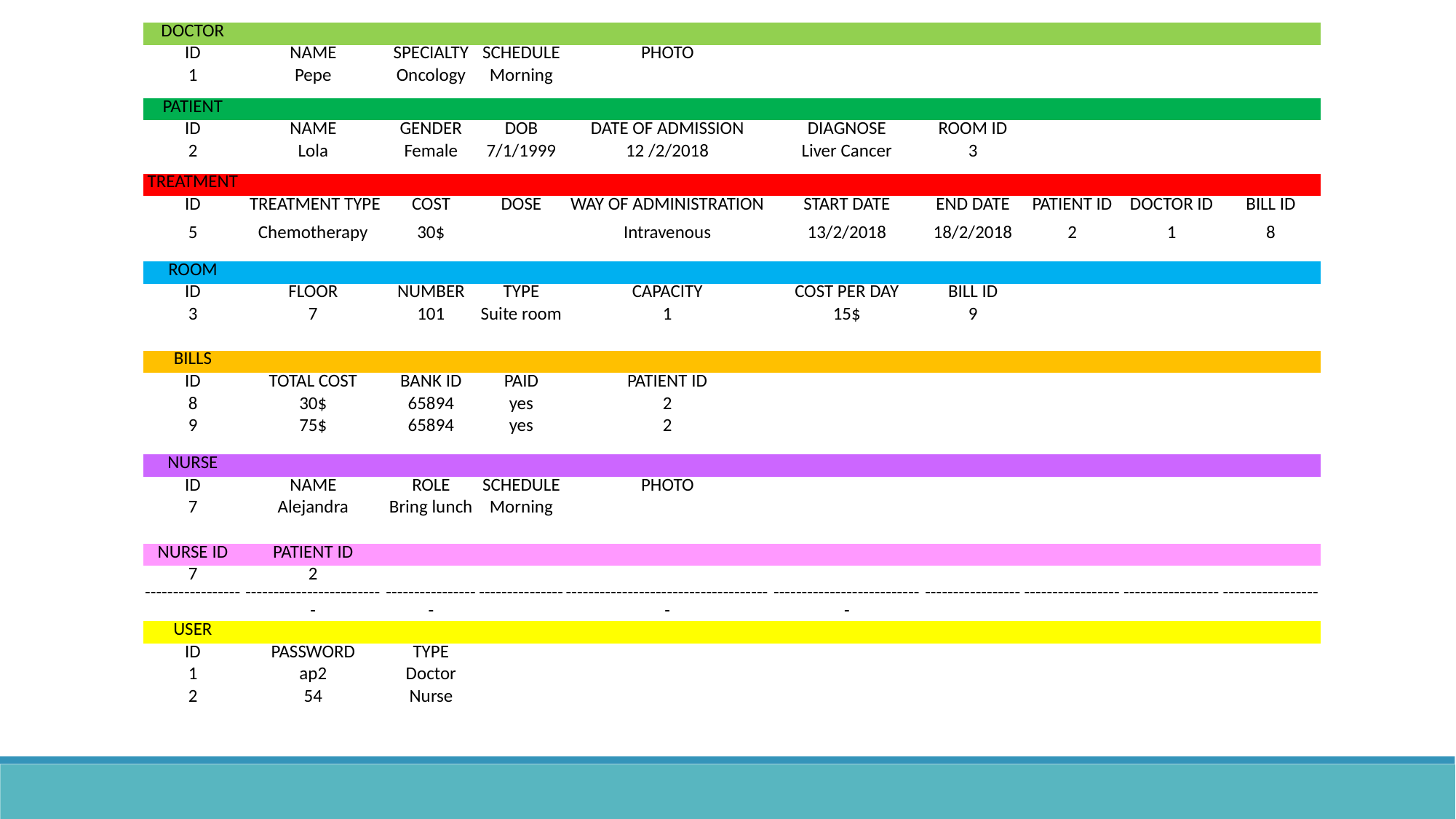

| DOCTOR |  |  |  |  |  |  |  |  |  |
| --- | --- | --- | --- | --- | --- | --- | --- | --- | --- |
| ID | NAME | SPECIALTY | SCHEDULE | PHOTO |  |  |  |  |  |
| 1 | Pepe | Oncology | Morning |  |  |  |  |  |  |
| PATIENT |  |  |  |  |  |  |  |  |  |
| ID | NAME | GENDER | DOB | DATE OF ADMISSION | DIAGNOSE | ROOM ID |  |  |  |
| 2 | Lola | Female | 7/1/1999 | 12 /2/2018 | Liver Cancer | 3 |  |  |  |
| TREATMENT |  |  |  |  |  |  |  |  |  |
| ID | TREATMENT TYPE | COST | DOSE | WAY OF ADMINISTRATION | START DATE | END DATE | PATIENT ID | DOCTOR ID | BILL ID |
| 5 | Chemotherapy | 30$ |  | Intravenous | 13/2/2018 | 18/2/2018 | 2 | 1 | 8 |
| ROOM |  |  |  |  |  |  |  |  |  |
| ID | FLOOR | NUMBER | TYPE | CAPACITY | COST PER DAY | BILL ID |  |  |  |
| 3 | 7 | 101 | Suite room | 1 | 15$ | 9 |  |  |  |
|  |  |  |  |  |  |  |  |  |  |
| BILLS |  |  |  |  |  |  |  |  |  |
| ID | TOTAL COST | BANK ID | PAID | PATIENT ID |  |  |  |  |  |
| 8 | 30$ | 65894 | yes | 2 |  |  |  |  |  |
| 9 | 75$ | 65894 | yes | 2 |  |  |  |  |  |
| NURSE |  |  |  |  |  |  |  |  |  |
| ID | NAME | ROLE | SCHEDULE | PHOTO |  |  |  |  |  |
| 7 | Alejandra | Bring lunch | Morning |  |  |  |  |  |  |
|  |  |  |  |  |  |  |  |  |  |
| NURSE ID | PATIENT ID |  |  |  |  |  |  |  |  |
| 7 ----------------- | 2 ------------------------- | ----------------- | --------------- | ------------------------------------- | --------------------------- | ----------------- | ----------------- | ----------------- | ----------------- |
| USER |  |  |  |  |  |  |  |  |  |
| ID | PASSWORD | TYPE |  |  |  |  |  |  |  |
| 1 | ap2 | Doctor |  |  |  |  |  |  |  |
| 2 | 54 | Nurse |  |  |  |  |  |  |  |